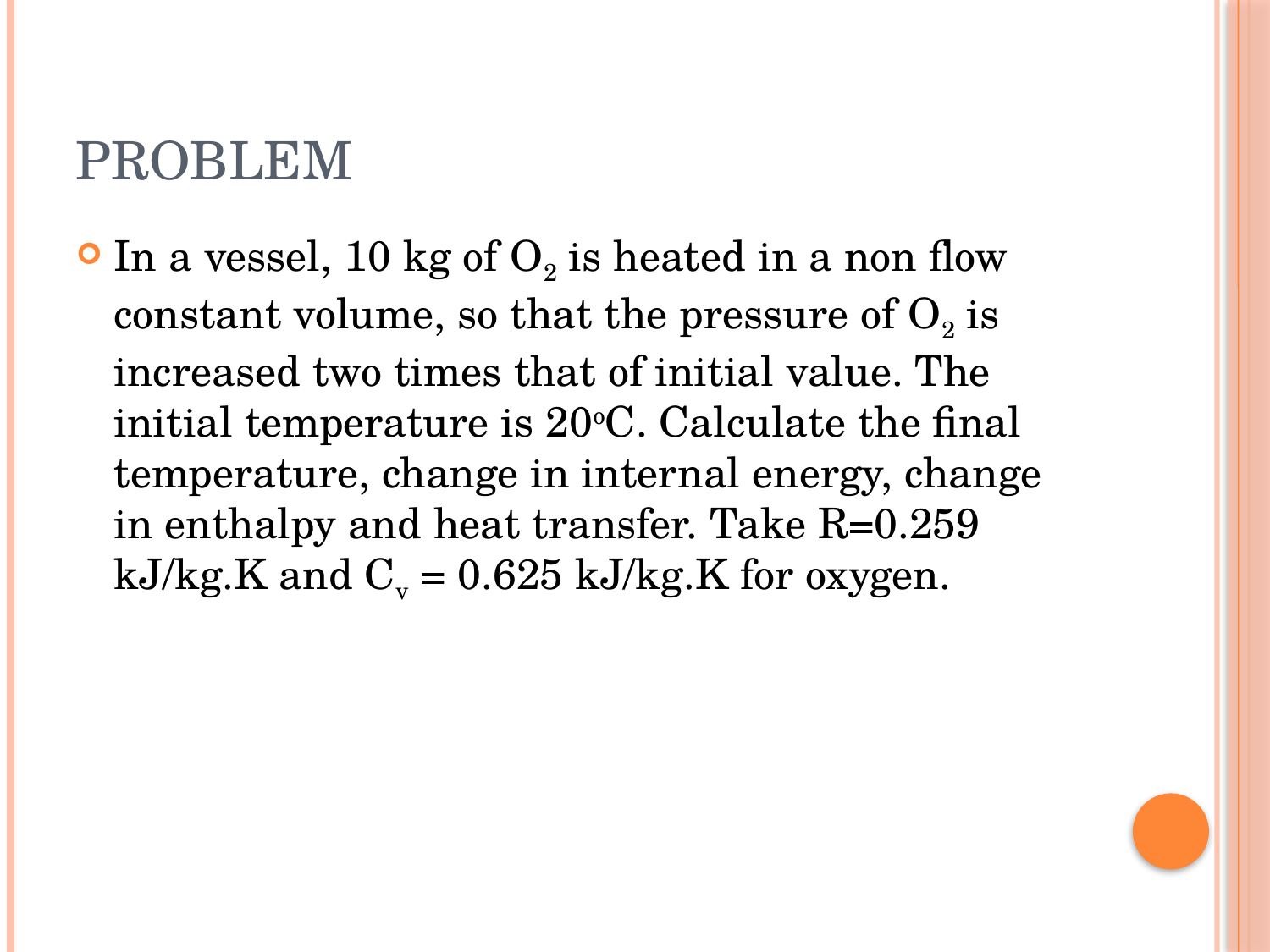

# Problem
In a vessel, 10 kg of O2 is heated in a non flow constant volume, so that the pressure of O2 is increased two times that of initial value. The initial temperature is 20oC. Calculate the final temperature, change in internal energy, change in enthalpy and heat transfer. Take R=0.259 kJ/kg.K and Cv = 0.625 kJ/kg.K for oxygen.